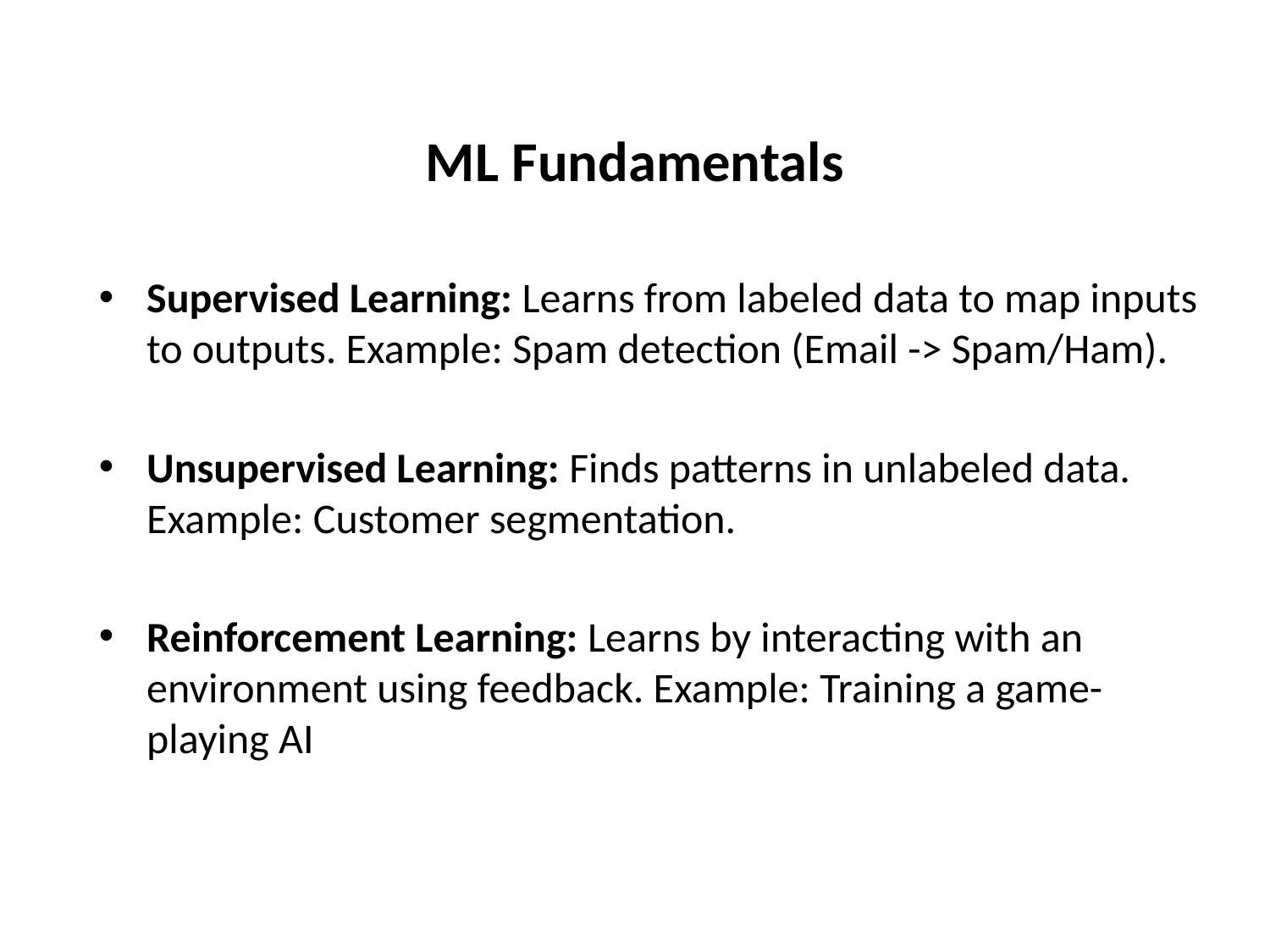

# ML Fundamentals
Supervised Learning: Learns from labeled data to map inputs to outputs. Example: Spam detection (Email -> Spam/Ham).

Unsupervised Learning: Finds patterns in unlabeled data. Example: Customer segmentation.

Reinforcement Learning: Learns by interacting with an environment using feedback. Example: Training a game-playing AI